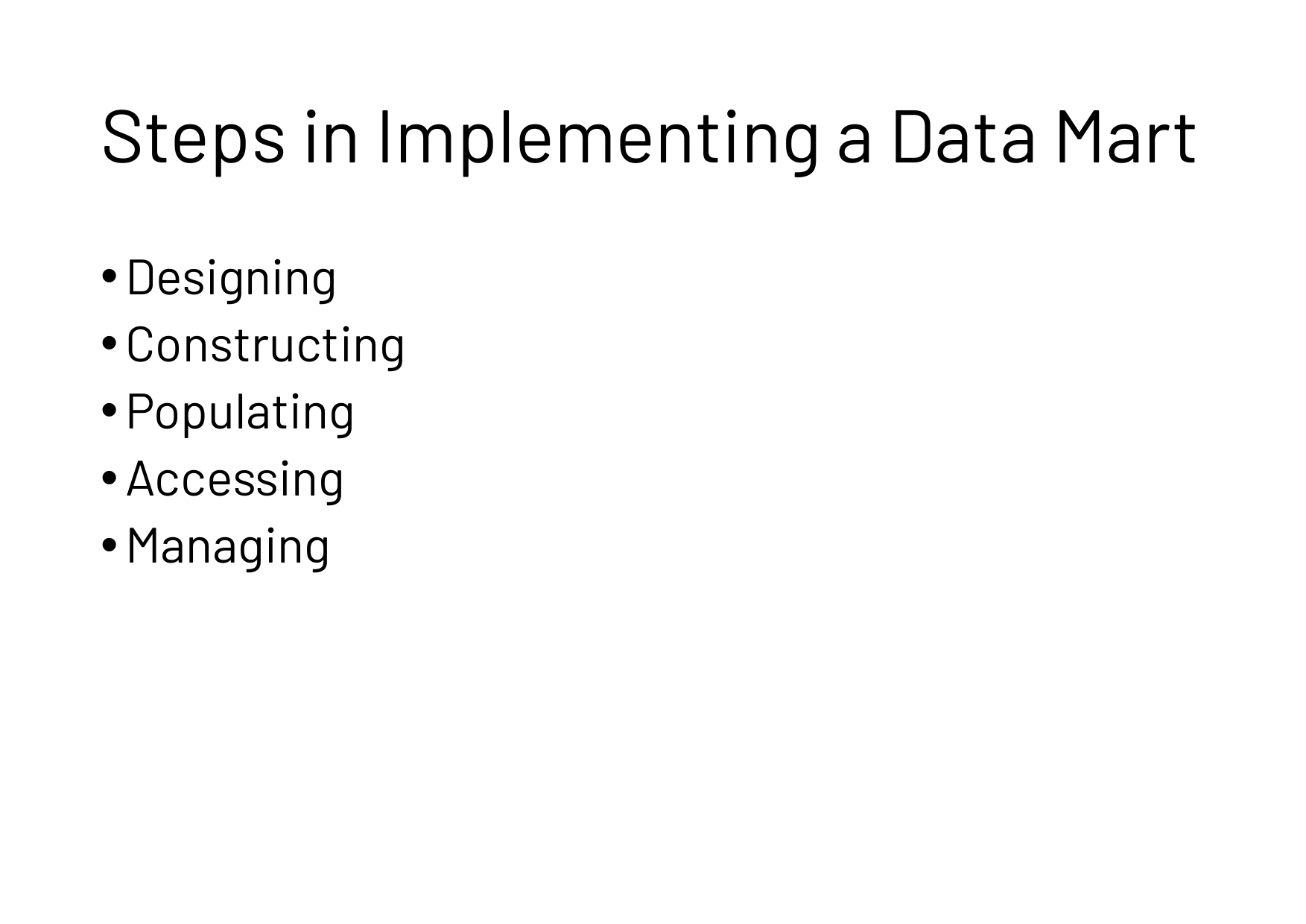

# Steps in Implementing a Data Mart
Designing
Constructing
Populating
Accessing
Managing